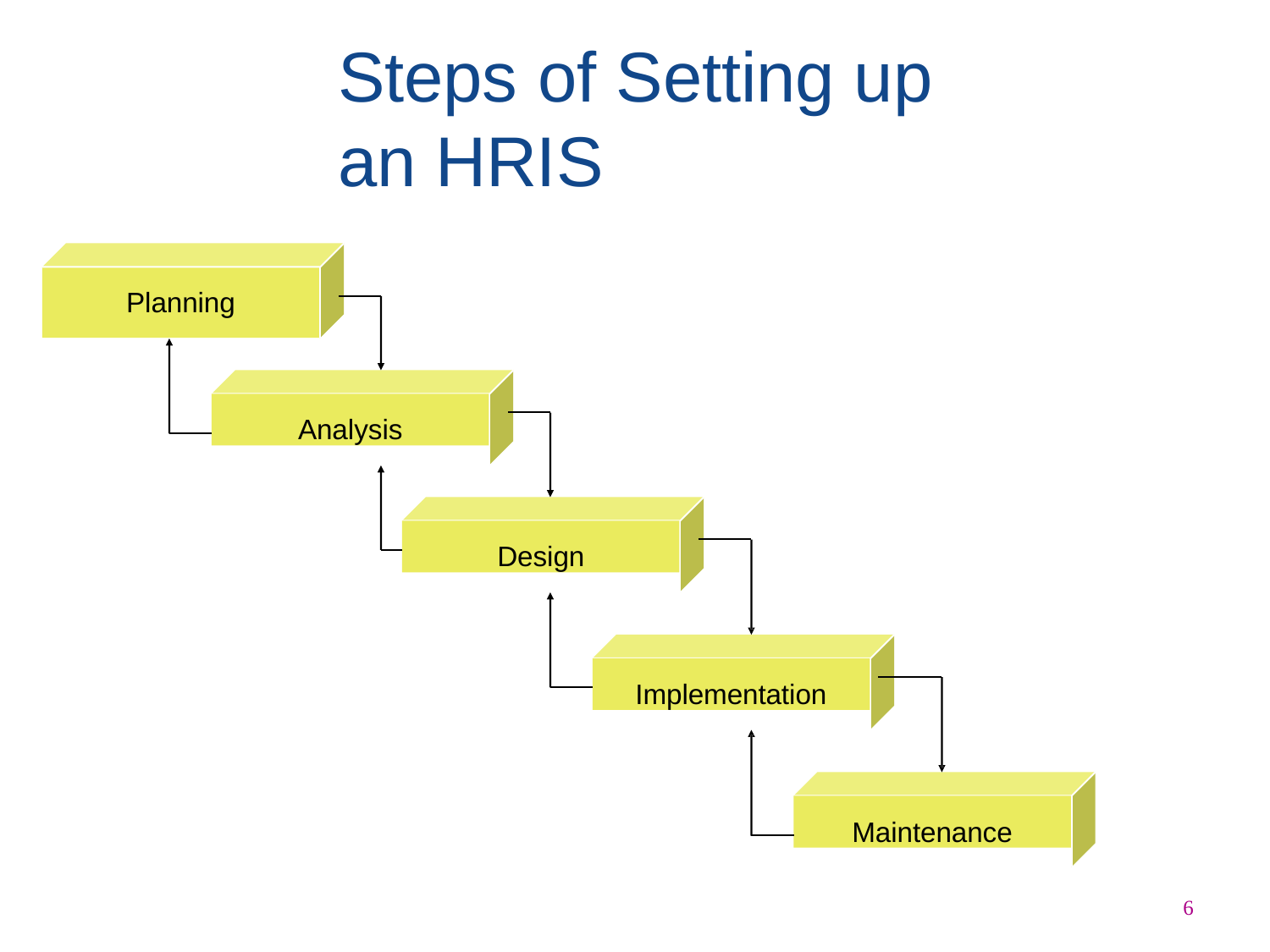

# Steps of Setting up an HRIS

Planning

Analysis

Design

Implementation

Maintenance
6